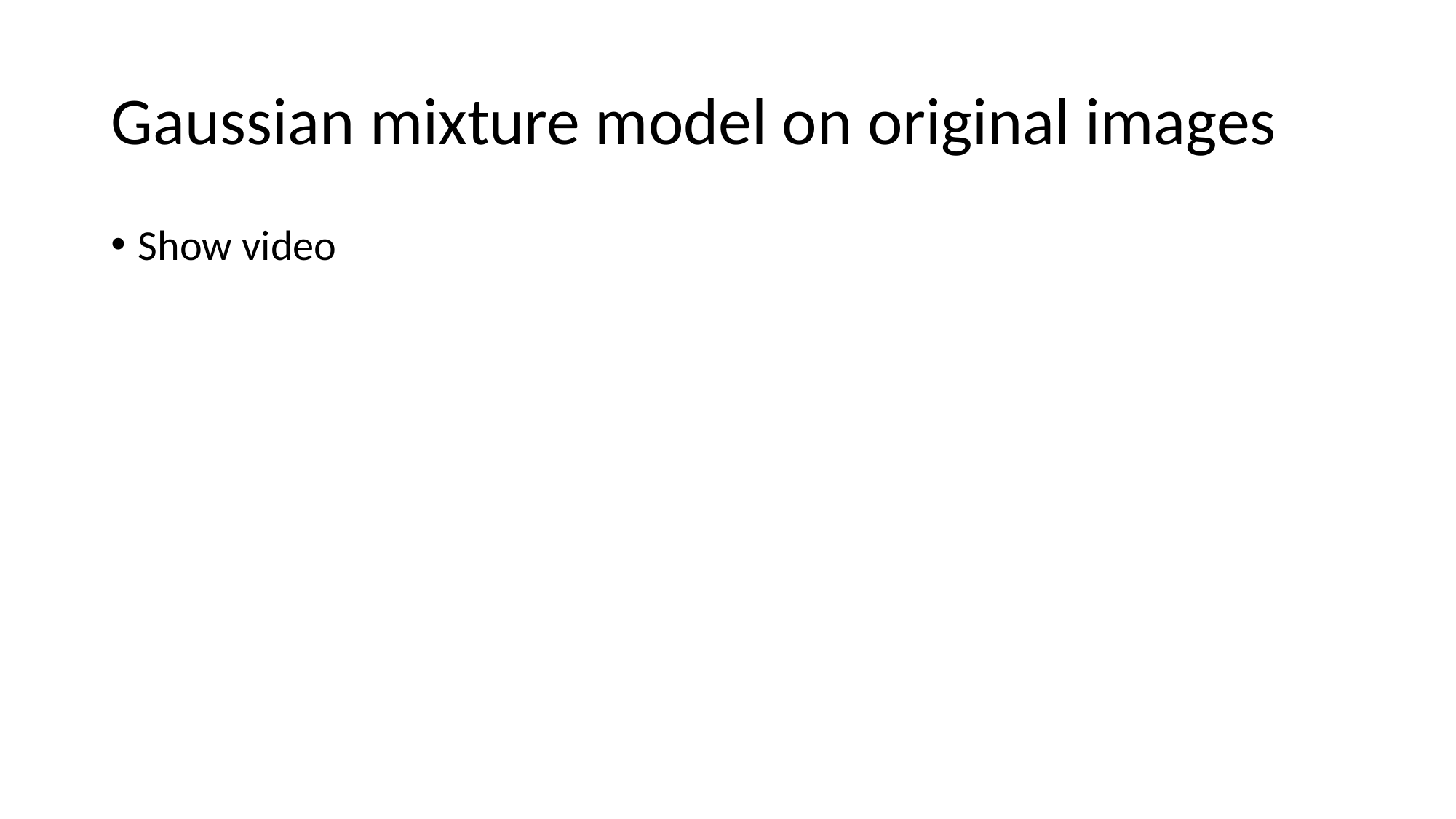

# Gaussian mixture model on original images
Show video